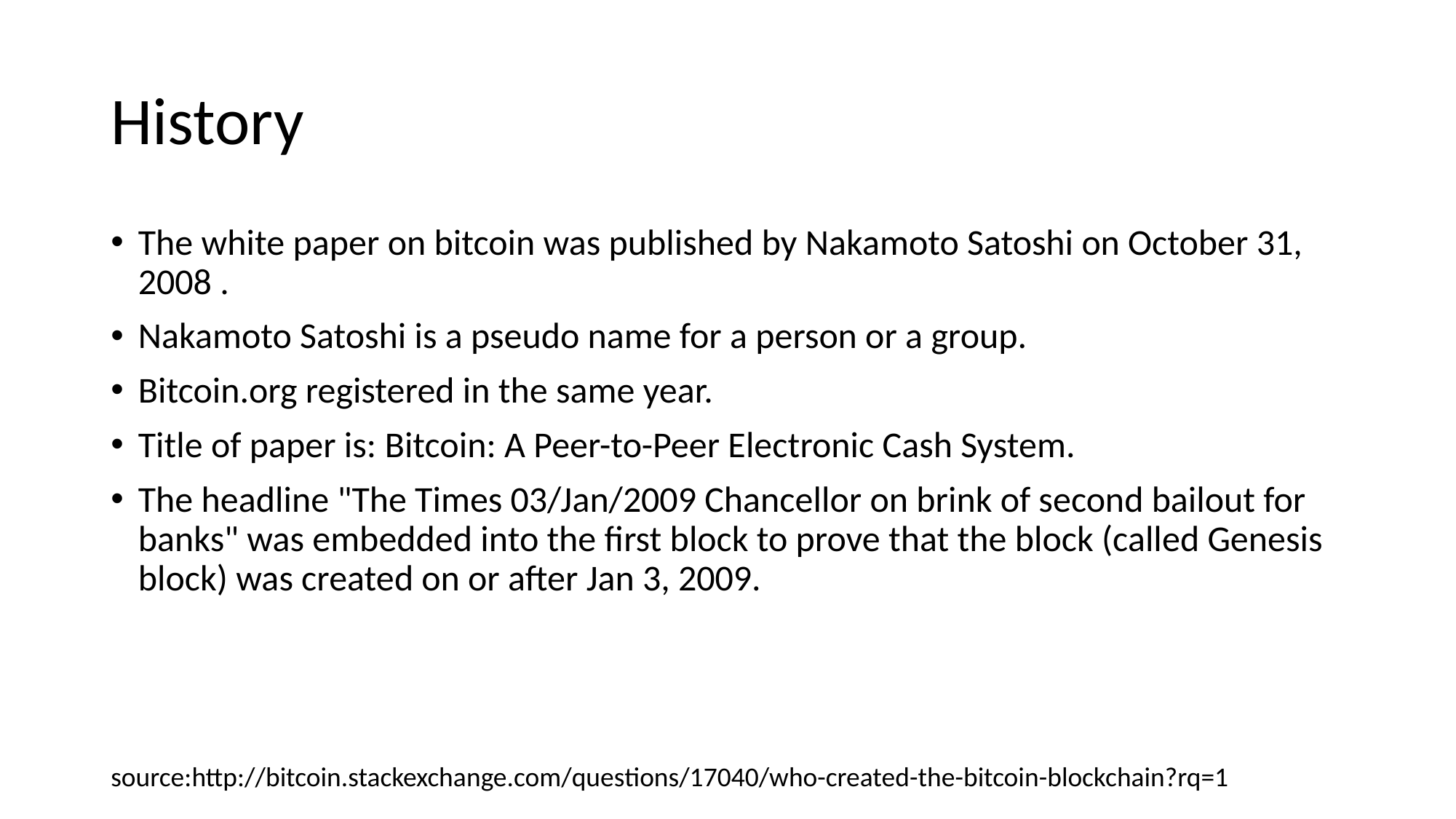

# History
The white paper on bitcoin was published by Nakamoto Satoshi on October 31, 2008 .
Nakamoto Satoshi is a pseudo name for a person or a group.
Bitcoin.org registered in the same year.
Title of paper is: Bitcoin: A Peer-to-Peer Electronic Cash System.
The headline "The Times 03/Jan/2009 Chancellor on brink of second bailout for banks" was embedded into the first block to prove that the block (called Genesis block) was created on or after Jan 3, 2009.
source:http://bitcoin.stackexchange.com/questions/17040/who-created-the-bitcoin-blockchain?rq=1